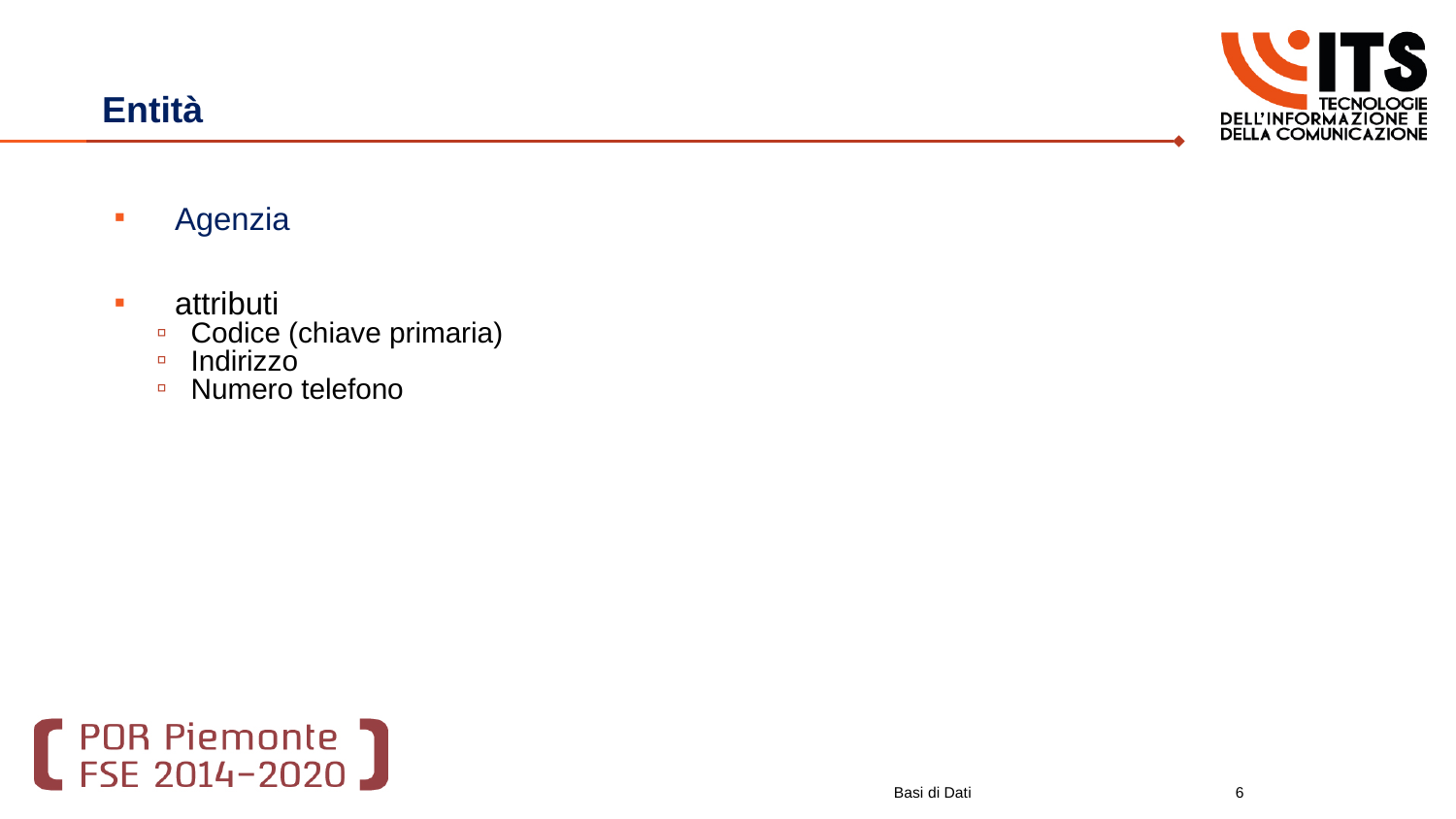

# Entità
Agenzia

attributi
Codice (chiave primaria)
Indirizzo
Numero telefono
Basi di Dati
6